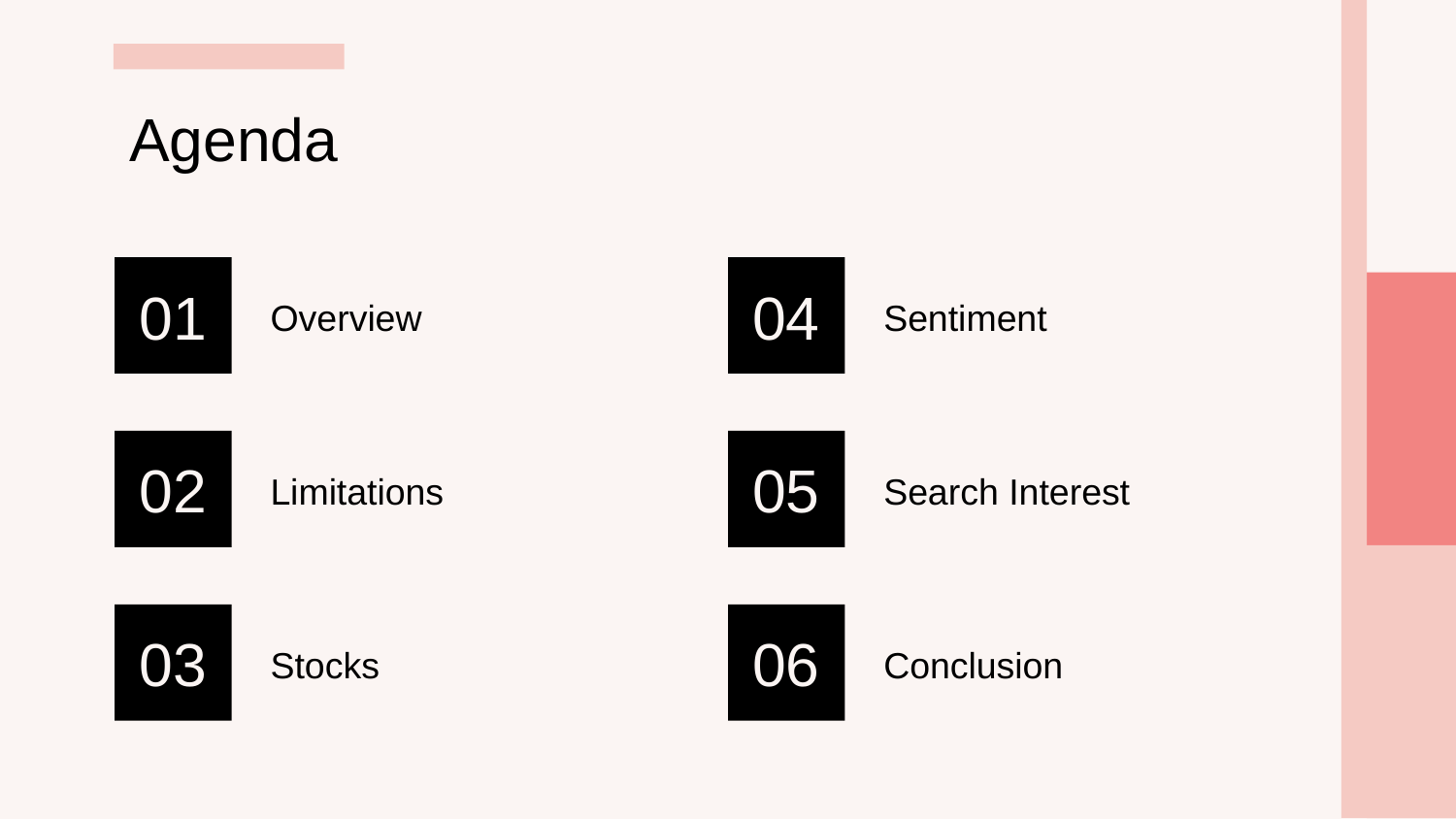

# Agenda
01
04
Overview
Sentiment
02
05
Limitations
Search Interest
03
06
Stocks
Conclusion